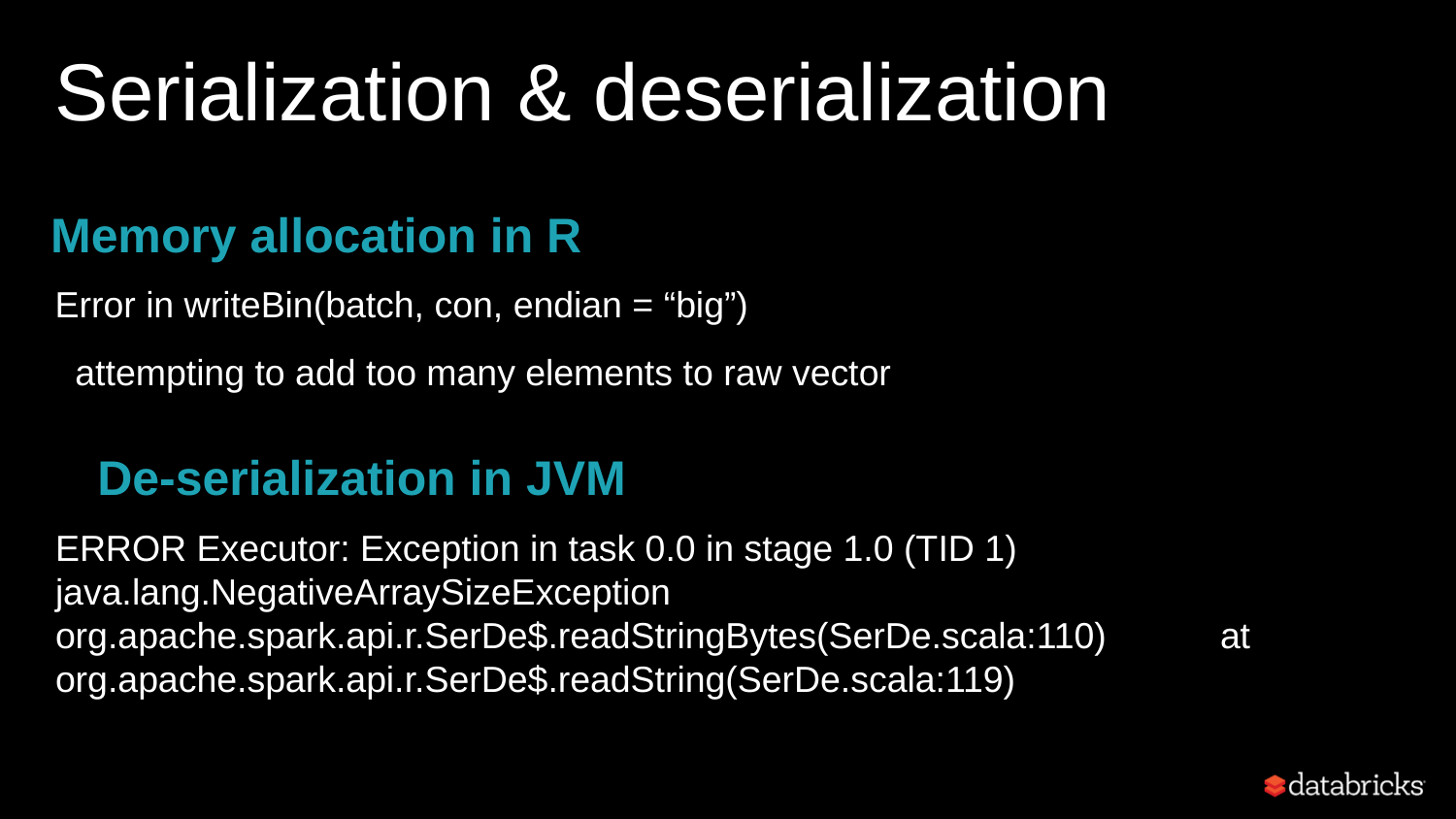

# Serialization & deserialization
Memory allocation in R
Error in writeBin(batch, con, endian = “big”)
  attempting to add too many elements to raw vector
De-serialization in JVM
ERROR Executor: Exception in task 0.0 in stage 1.0 (TID 1) java.lang.NegativeArraySizeException org.apache.spark.api.r.SerDe$.readStringBytes(SerDe.scala:110) 	at org.apache.spark.api.r.SerDe$.readString(SerDe.scala:119)